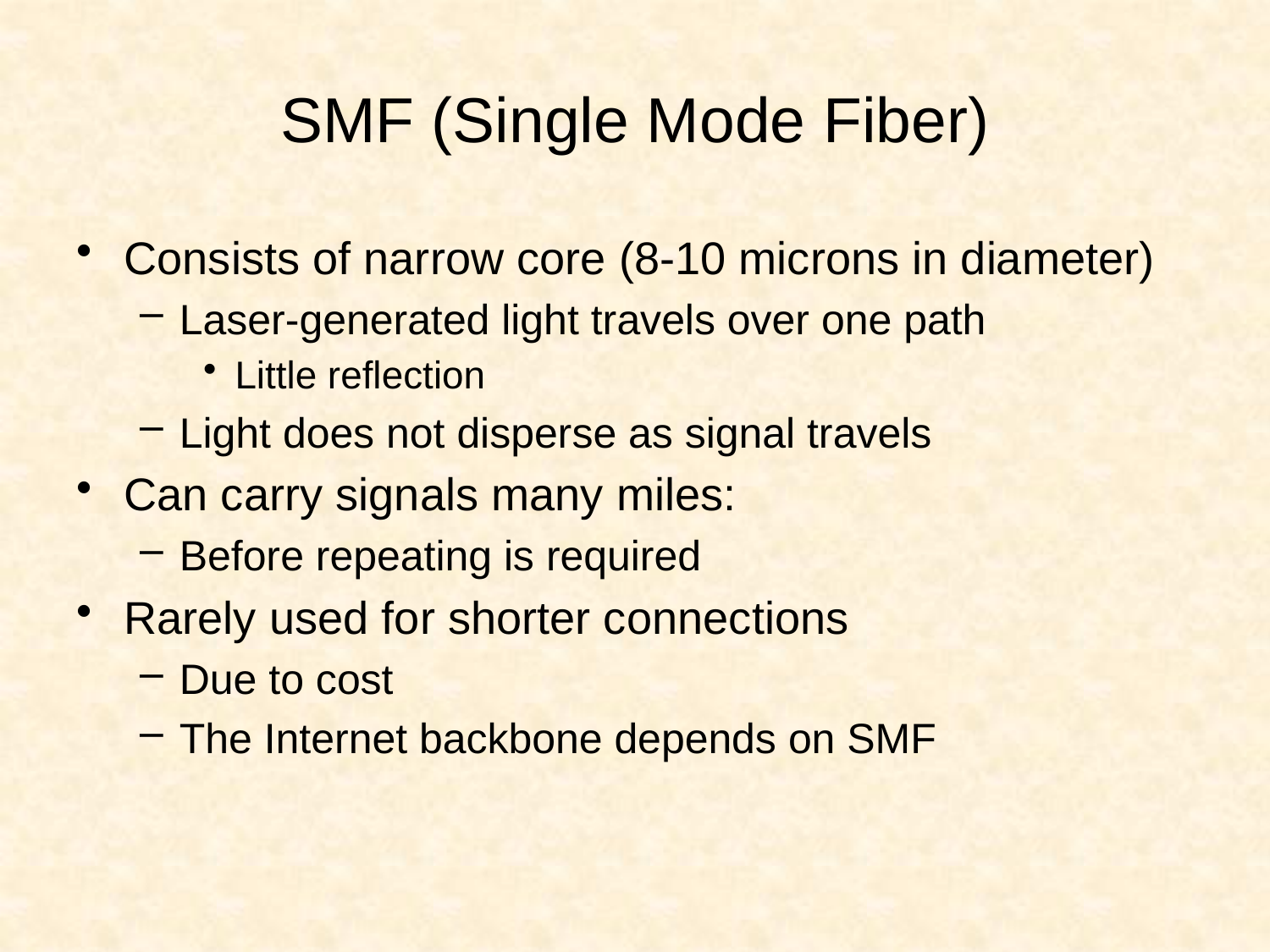

# SMF (Single Mode Fiber)
Consists of narrow core (8-10 microns in diameter)
Laser-generated light travels over one path
Little reflection
Light does not disperse as signal travels
Can carry signals many miles:
Before repeating is required
Rarely used for shorter connections
Due to cost
The Internet backbone depends on SMF
19